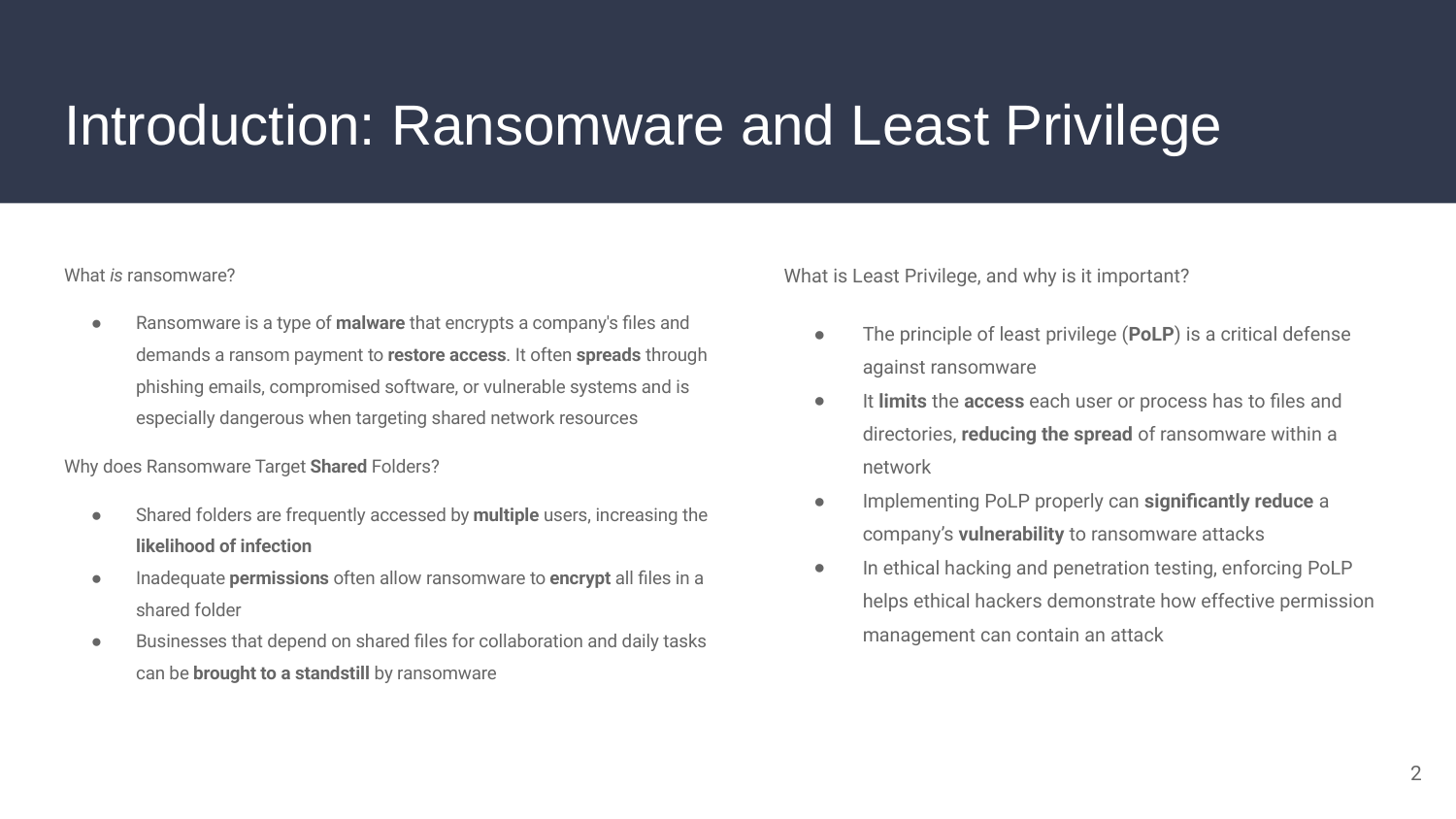

# Introduction: Ransomware and Least Privilege

What is ransomware?
Ransomware is a type of malware that encrypts a company's files and demands a ransom payment to restore access. It often spreads through phishing emails, compromised software, or vulnerable systems and is especially dangerous when targeting shared network resources
Why does Ransomware Target Shared Folders?
Shared folders are frequently accessed by multiple users, increasing the likelihood of infection
Inadequate permissions often allow ransomware to encrypt all files in a shared folder
Businesses that depend on shared files for collaboration and daily tasks can be brought to a standstill by ransomware
What is Least Privilege, and why is it important?
The principle of least privilege (PoLP) is a critical defense against ransomware
It limits the access each user or process has to files and directories, reducing the spread of ransomware within a network
Implementing PoLP properly can significantly reduce a company’s vulnerability to ransomware attacks
In ethical hacking and penetration testing, enforcing PoLP helps ethical hackers demonstrate how effective permission management can contain an attack

2